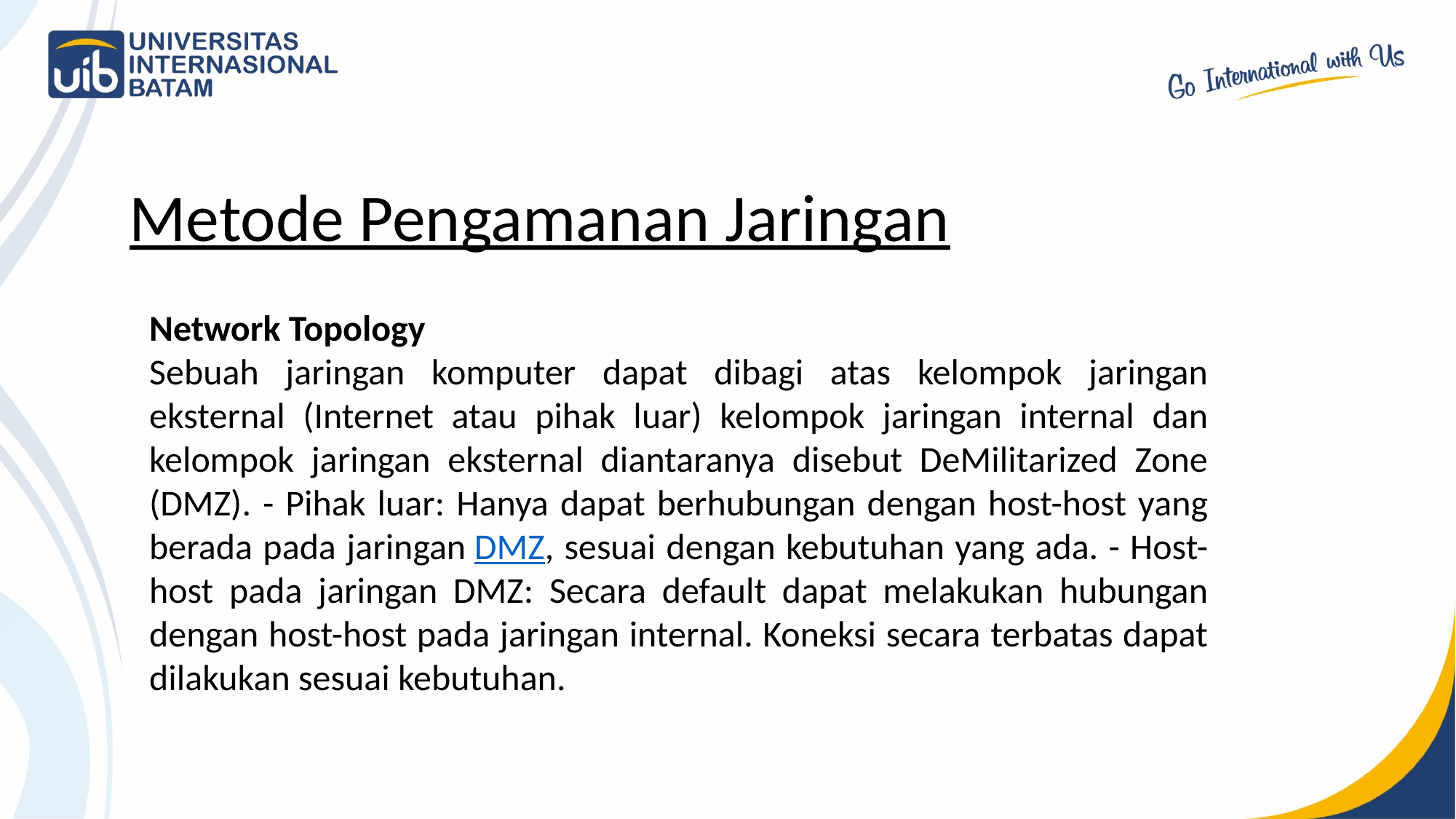

Metode Pengamanan Jaringan
Network Topology
Sebuah jaringan komputer dapat dibagi atas kelompok jaringan eksternal (Internet atau pihak luar) kelompok jaringan internal dan kelompok jaringan eksternal diantaranya disebut DeMilitarized Zone (DMZ). - Pihak luar: Hanya dapat berhubungan dengan host-host yang berada pada jaringan DMZ, sesuai dengan kebutuhan yang ada. - Host-host pada jaringan DMZ: Secara default dapat melakukan hubungan dengan host-host pada jaringan internal. Koneksi secara terbatas dapat dilakukan sesuai kebutuhan.